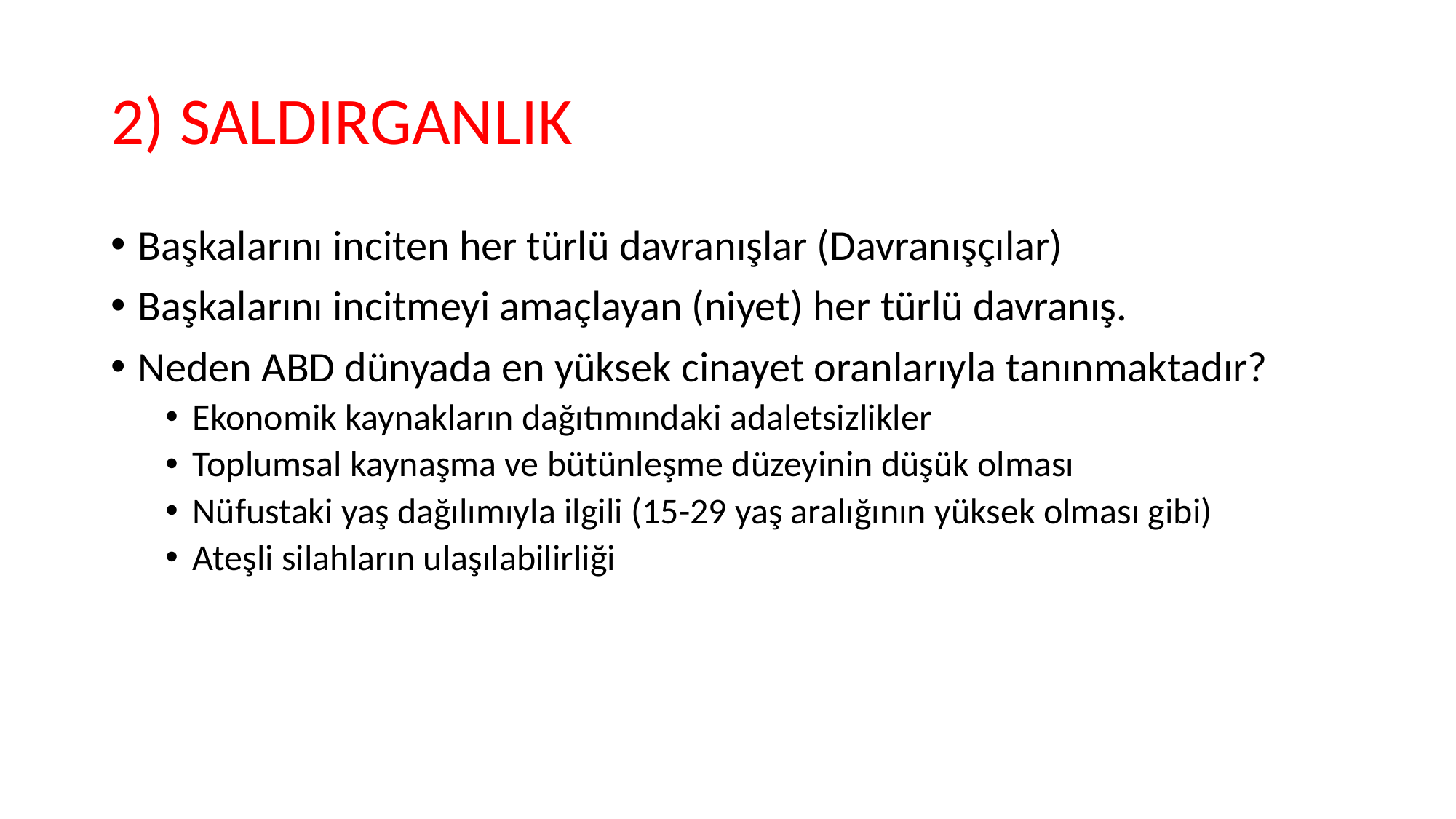

# 2) SALDIRGANLIK
Başkalarını inciten her türlü davranışlar (Davranışçılar)
Başkalarını incitmeyi amaçlayan (niyet) her türlü davranış.
Neden ABD dünyada en yüksek cinayet oranlarıyla tanınmaktadır?
Ekonomik kaynakların dağıtımındaki adaletsizlikler
Toplumsal kaynaşma ve bütünleşme düzeyinin düşük olması
Nüfustaki yaş dağılımıyla ilgili (15-29 yaş aralığının yüksek olması gibi)
Ateşli silahların ulaşılabilirliği